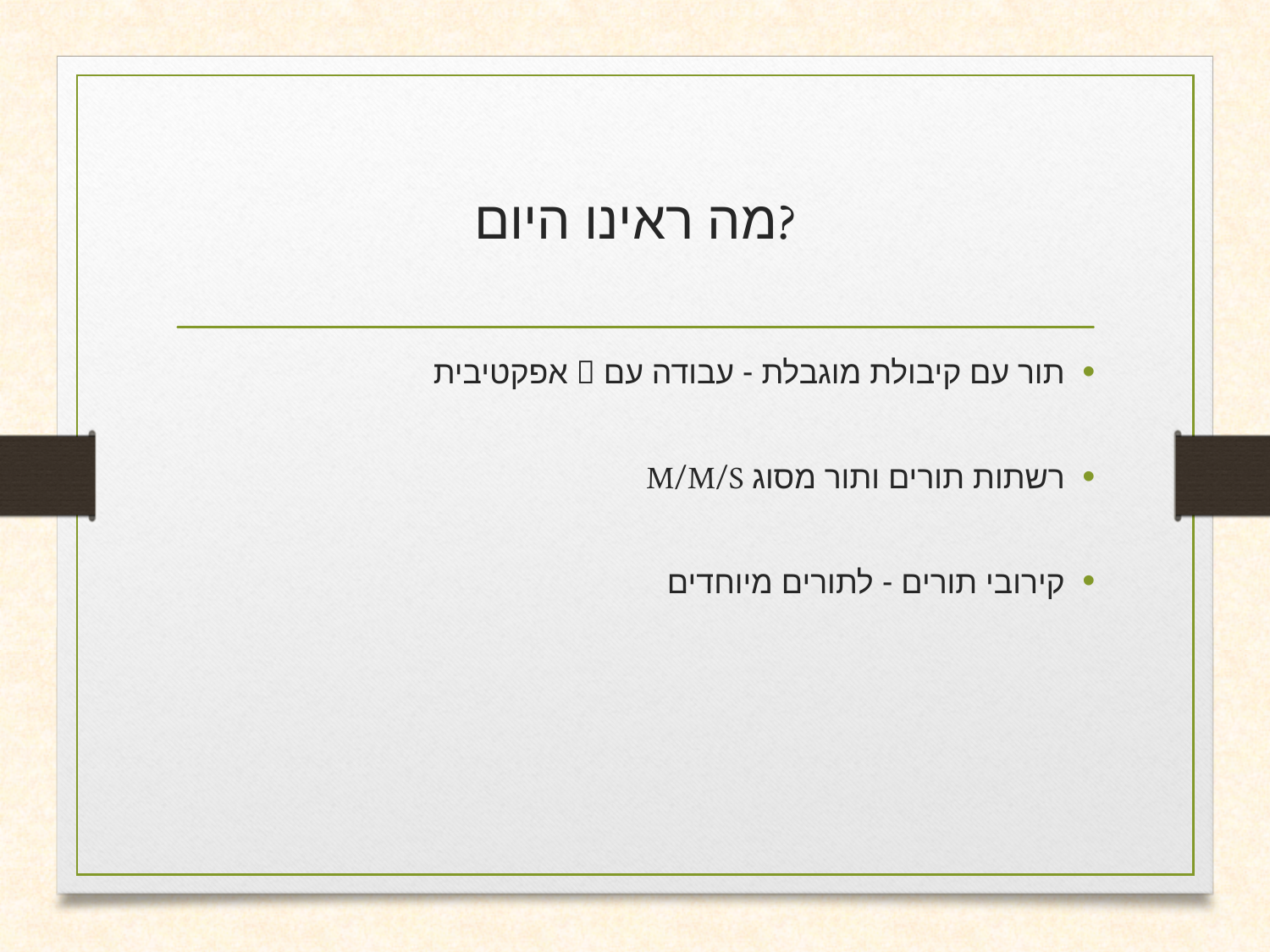

# מה ראינו היום?
תור עם קיבולת מוגבלת - עבודה עם λ אפקטיבית

רשתות תורים ותור מסוג M/M/S

קירובי תורים - לתורים מיוחדים